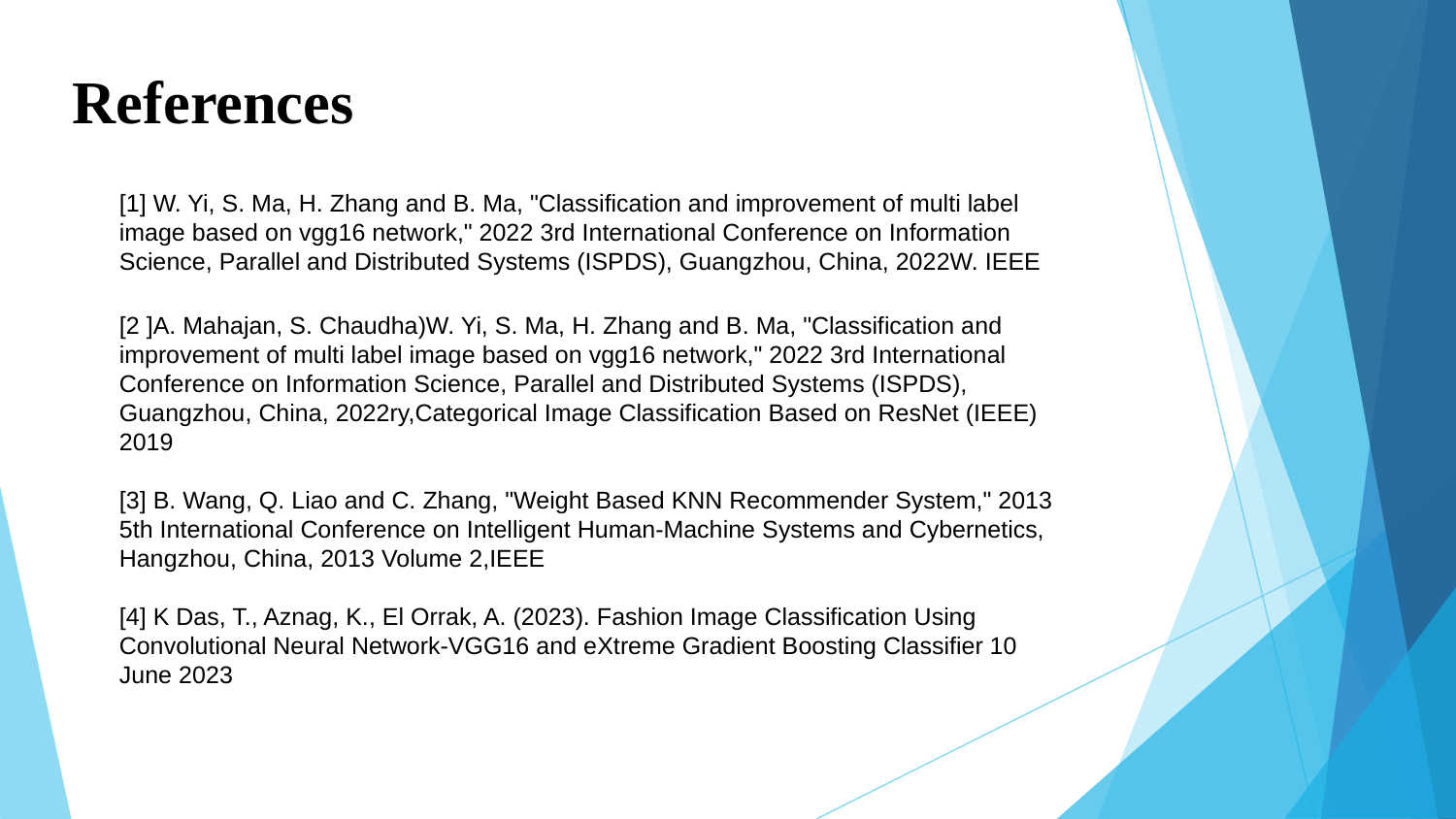

References

[1] W. Yi, S. Ma, H. Zhang and B. Ma, "Classification and improvement of multi label image based on vgg16 network," 2022 3rd International Conference on Information Science, Parallel and Distributed Systems (ISPDS), Guangzhou, China, 2022W. IEEE

[2 ]A. Mahajan, S. Chaudha)W. Yi, S. Ma, H. Zhang and B. Ma, "Classification and improvement of multi label image based on vgg16 network," 2022 3rd International Conference on Information Science, Parallel and Distributed Systems (ISPDS), Guangzhou, China, 2022ry,Categorical Image Classification Based on ResNet (IEEE) 2019

[3] B. Wang, Q. Liao and C. Zhang, "Weight Based KNN Recommender System," 2013 5th International Conference on Intelligent Human-Machine Systems and Cybernetics, Hangzhou, China, 2013 Volume 2,IEEE

[4] K Das, T., Aznag, K., El Orrak, A. (2023). Fashion Image Classification Using Convolutional Neural Network-VGG16 and eXtreme Gradient Boosting Classifier 10 June 2023